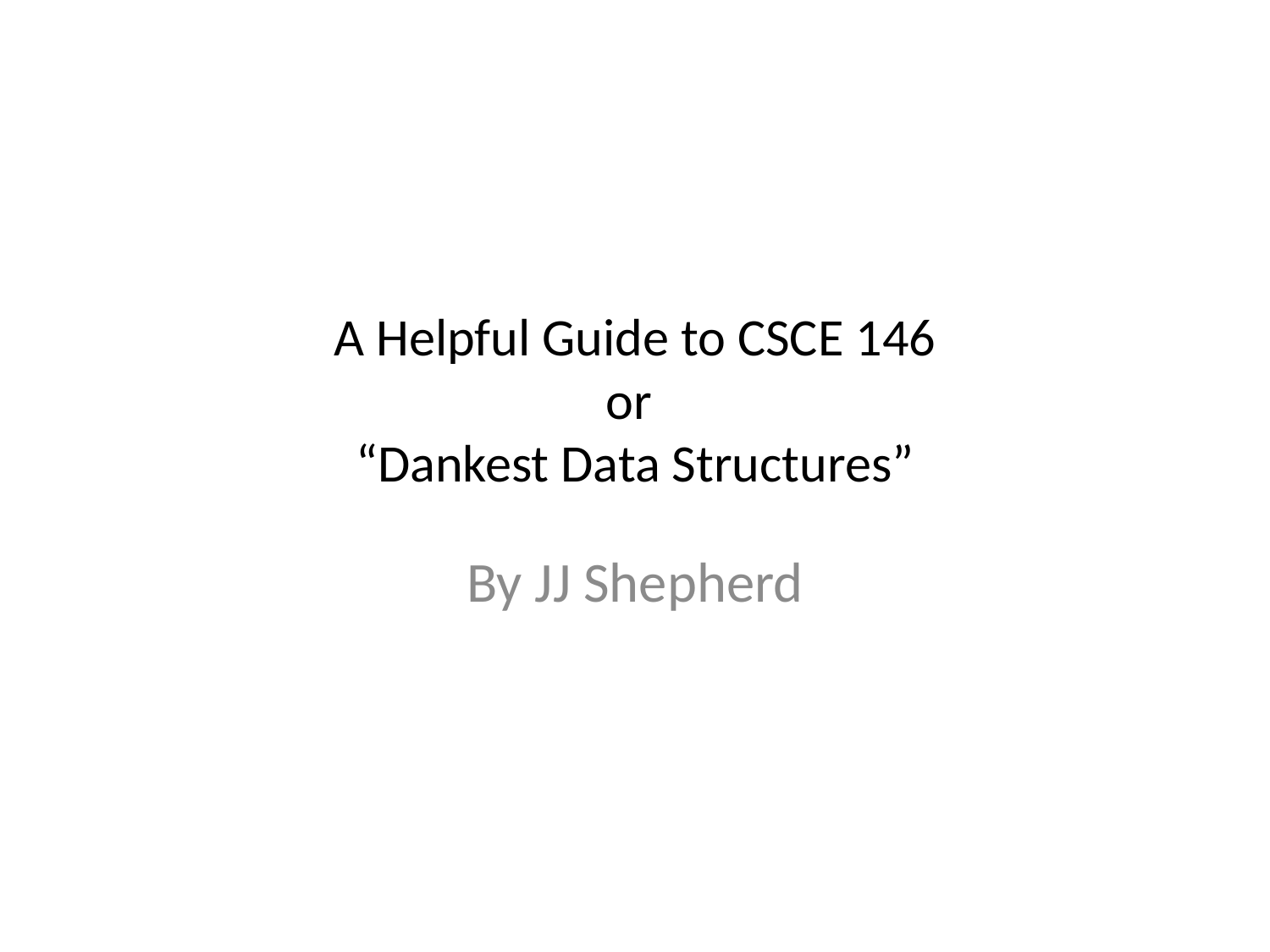

# A Helpful Guide to CSCE 146 or “Dankest Data Structures”
By JJ Shepherd